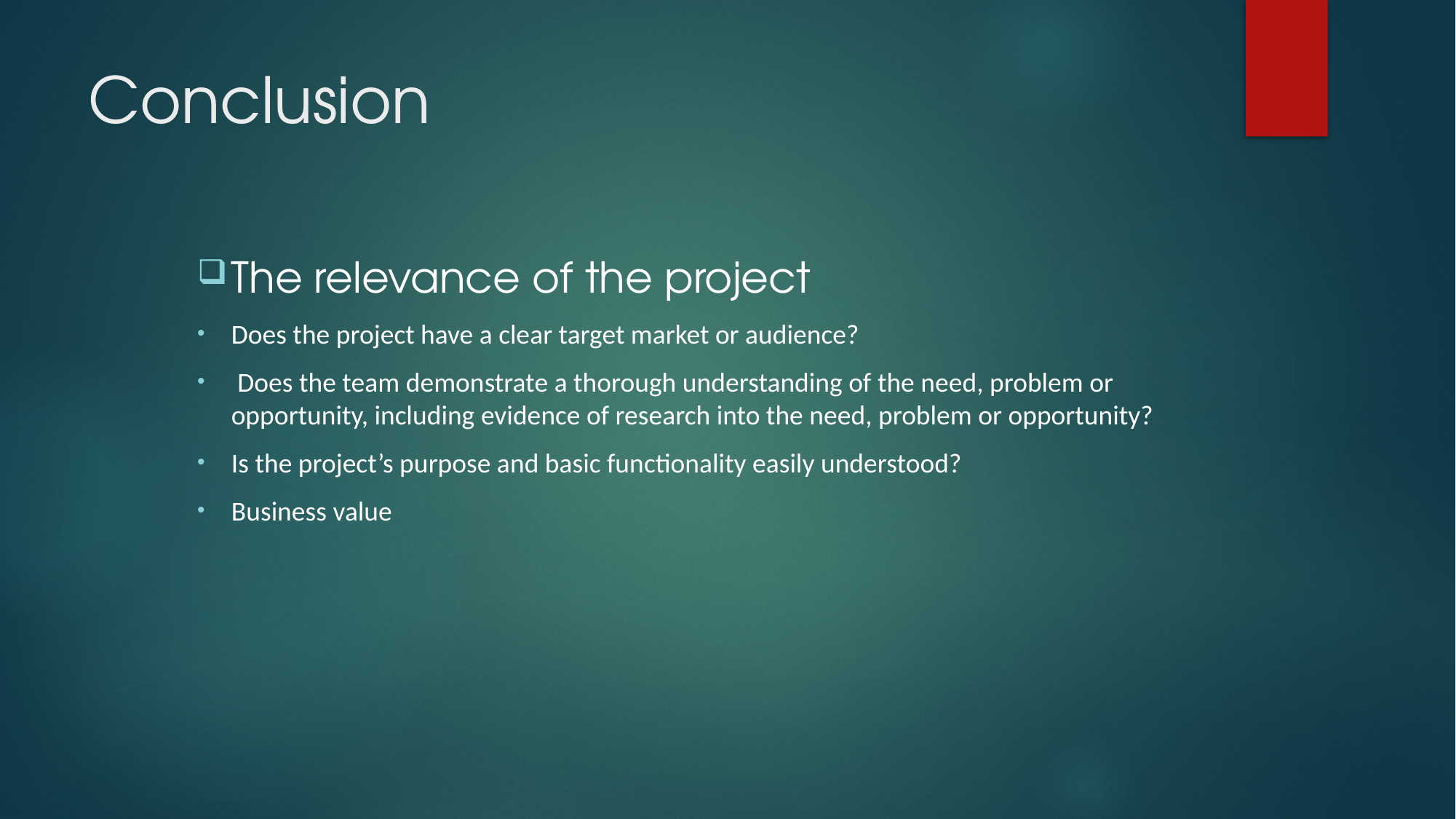

# Conclusion
The relevance of the project
Does the project have a clear target market or audience?
 Does the team demonstrate a thorough understanding of the need, problem or opportunity, including evidence of research into the need, problem or opportunity?
Is the project’s purpose and basic functionality easily understood?
Business value